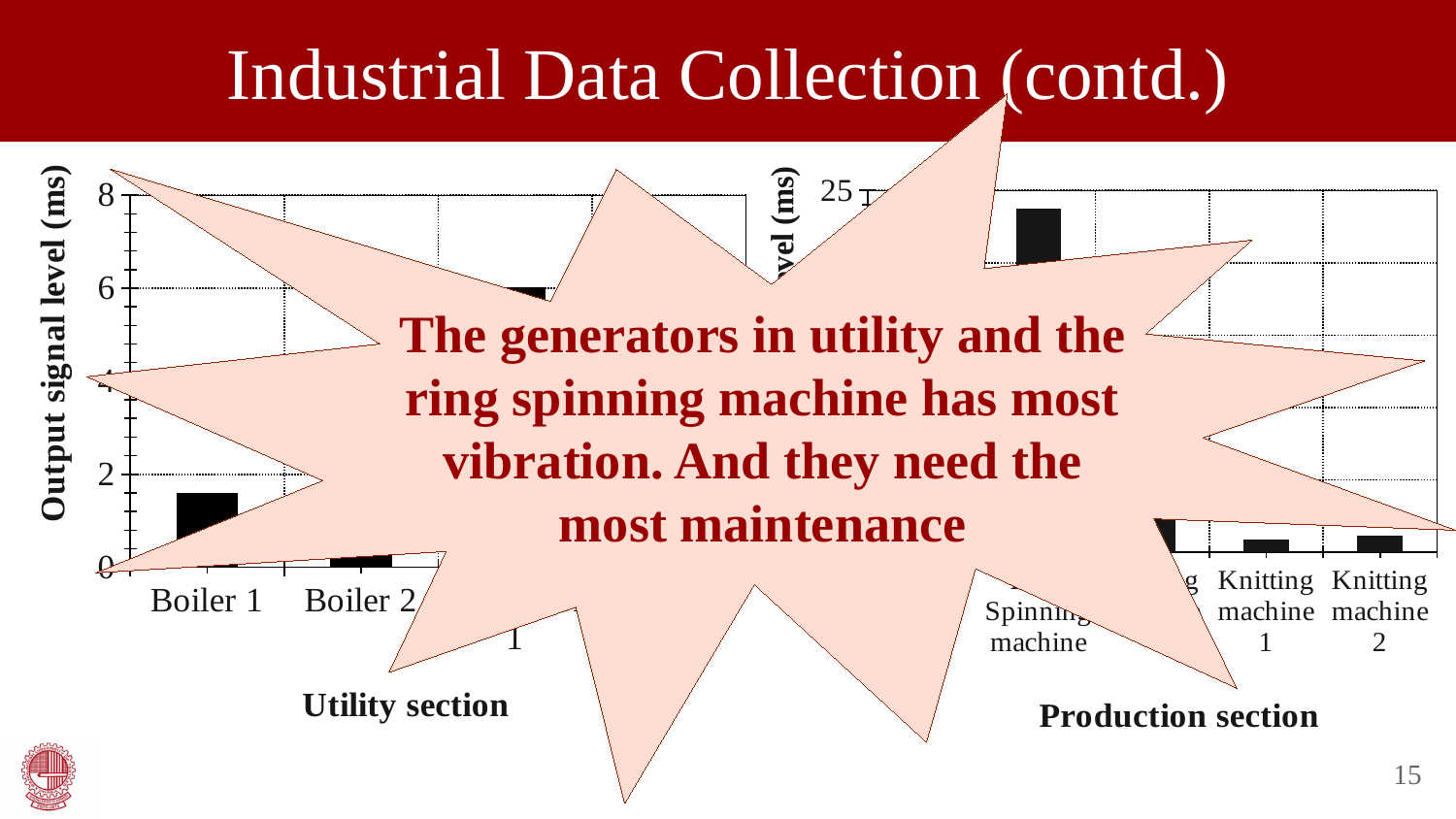

# Industrial Data Collection (contd.)
The generators in utility and the ring spinning machine has most vibration. And they need the most maintenance

### Chart

| Category |  |
|---|---|
| Boiler 1 | 1.6085149253731341 |
| Boiler 2 | 0.88532 |
| Generator 1 | 6.0111052631578845 |
| Generator 2 | 4.457505747126389 |

### Chart

| Category |  |
|---|---|
| Auto Coner | 8.314596774193545 |
| Ring Spinning machine | 23.718753424657535 |
| Carding machine | 6.1125599999999745 |
| Knitting machine 1 | 0.8611904761904858 |
| Knitting machine 2 | 1.17334 |
15